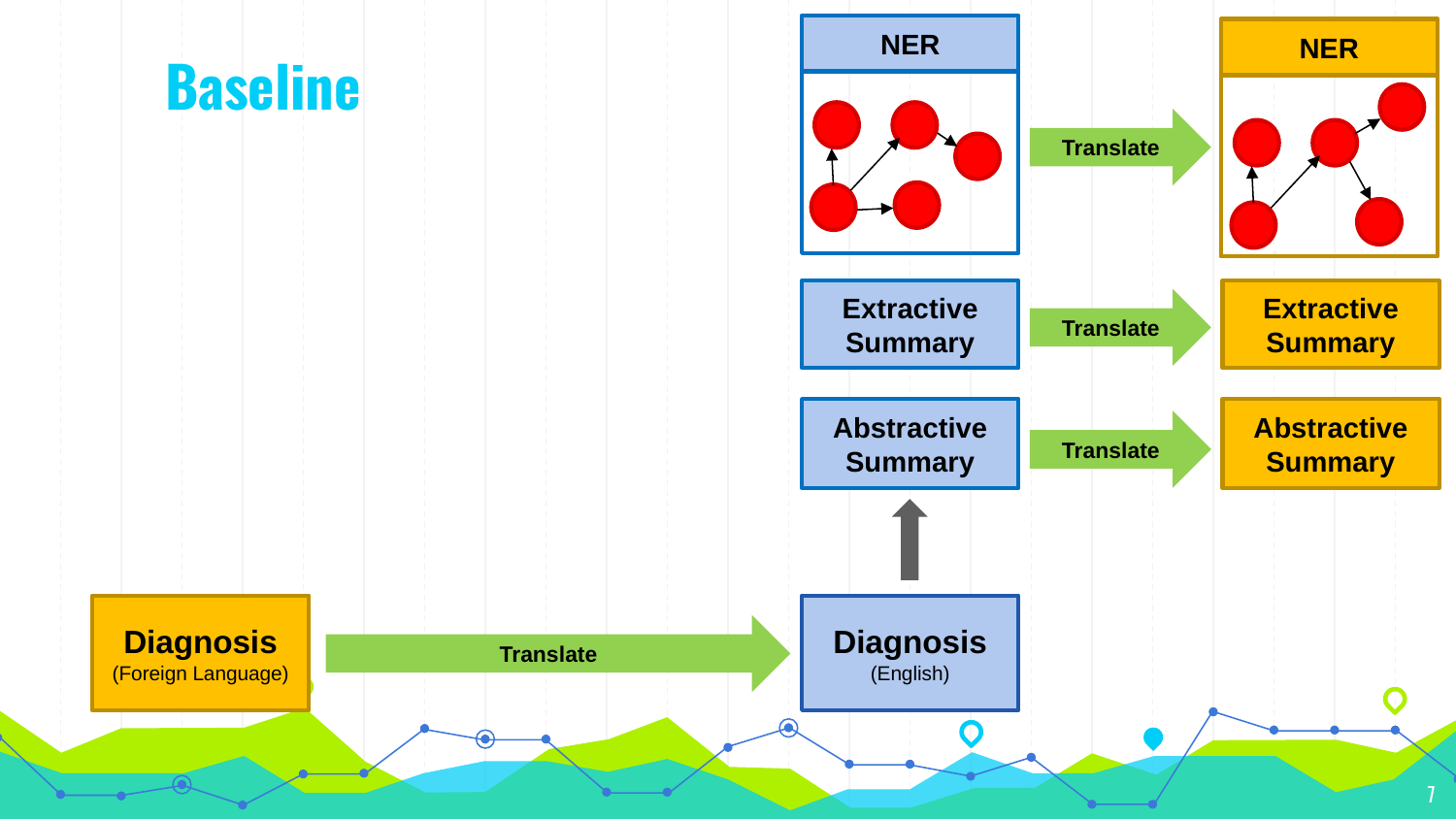

NER
NER
Baseline

Translate
Extractive Summary
Extractive Summary
Translate
Abstractive Summary
Abstractive Summary
Translate

Diagnosis
(English)
Diagnosis
(Foreign Language)
Translate
7